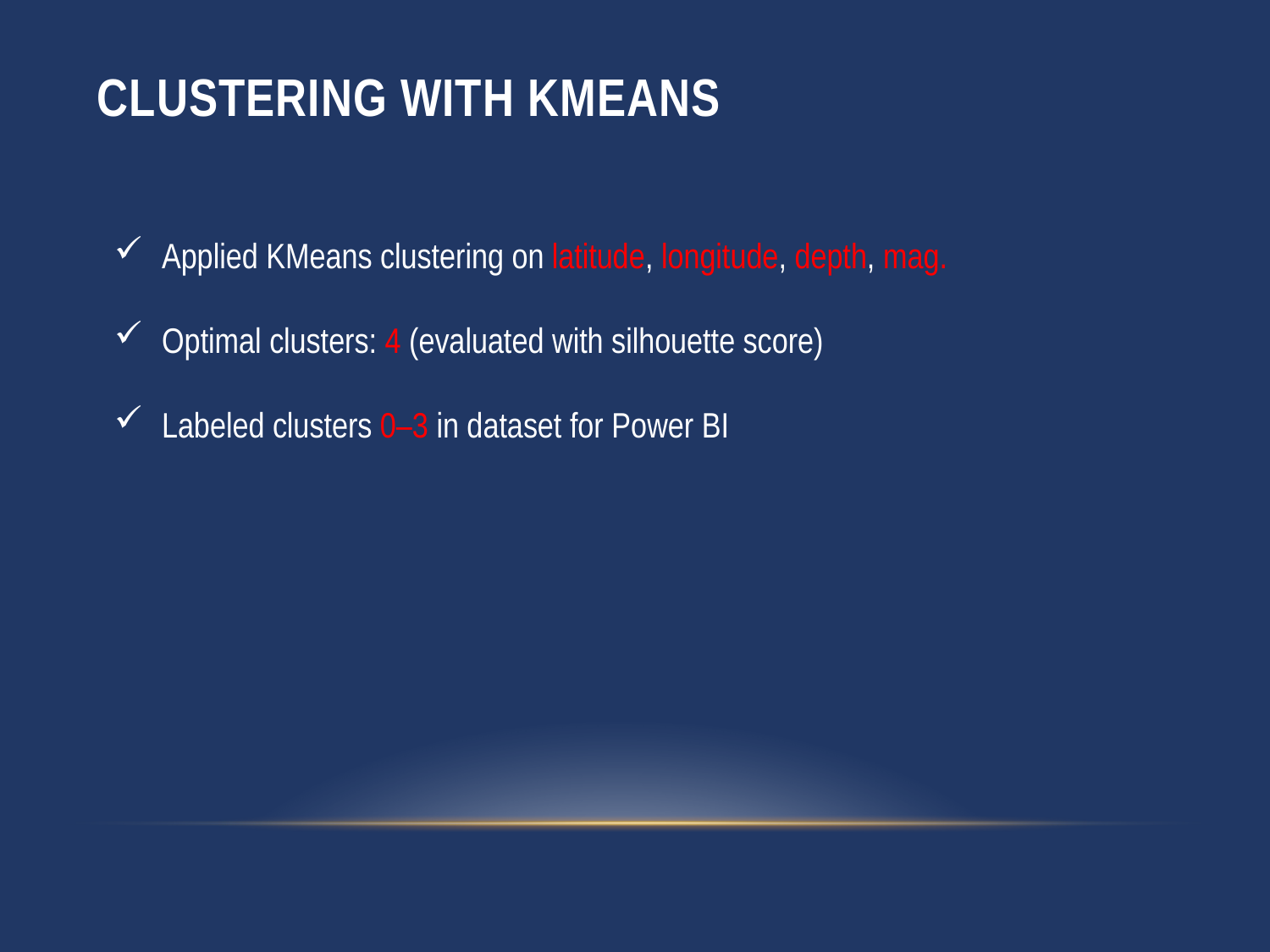

# Clustering with KMeans

Applied KMeans clustering on latitude, longitude, depth, mag.

Optimal clusters: 4 (evaluated with silhouette score)

Labeled clusters 0–3 in dataset for Power BI